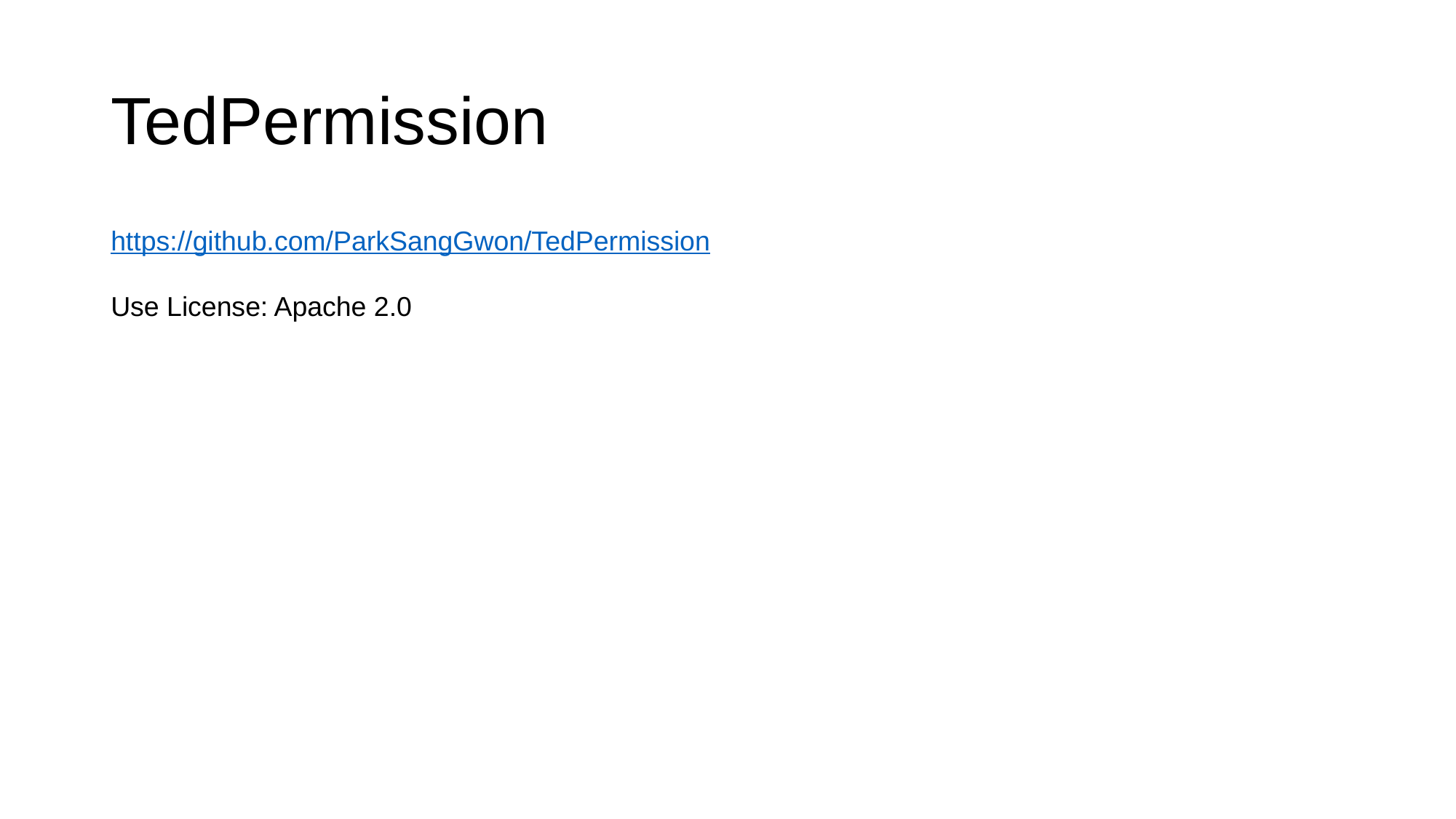

# TedPermission
https://github.com/ParkSangGwon/TedPermission

Use License: Apache 2.0